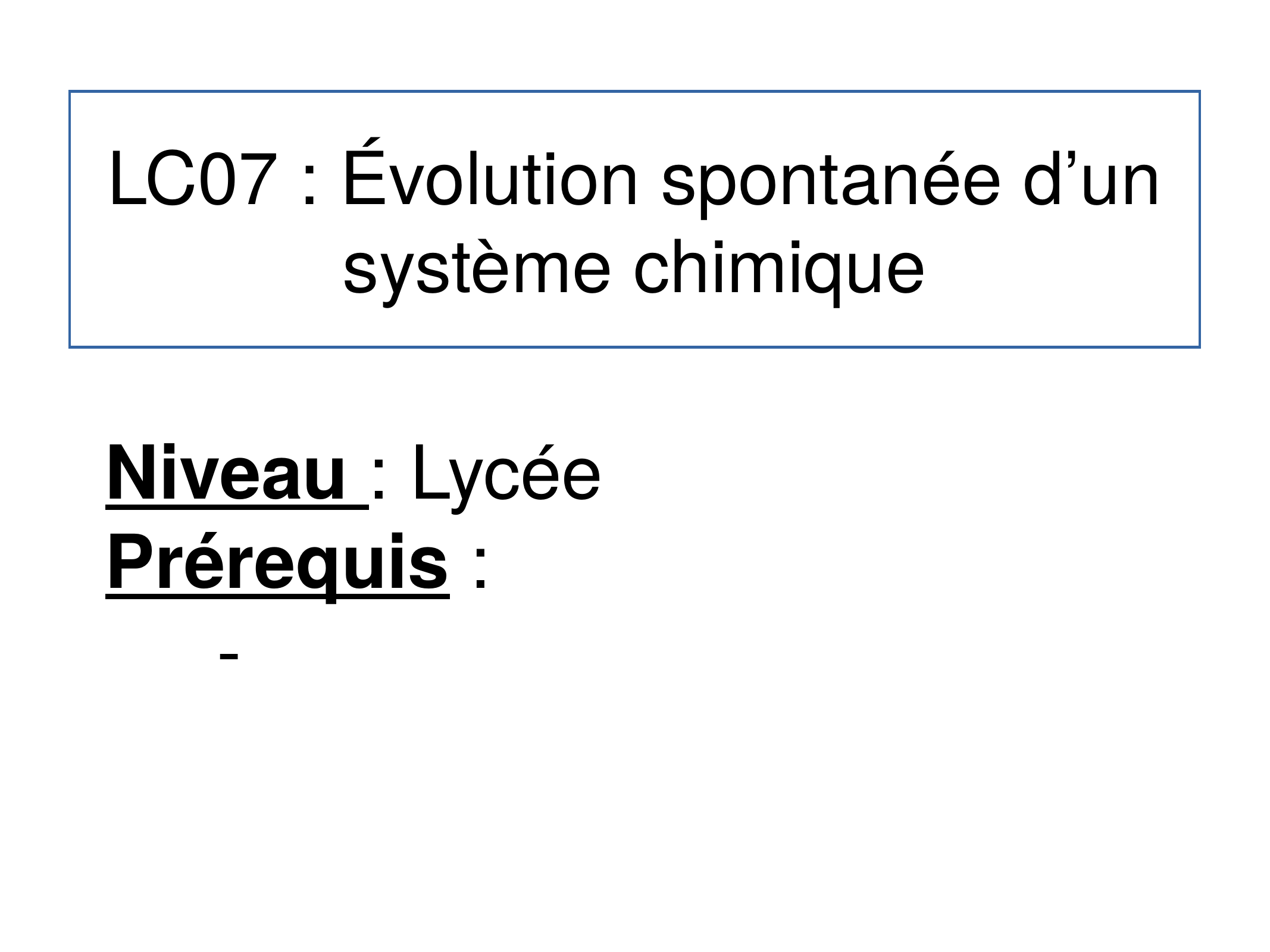

# LC07 : Évolution spontanée d’un système chimique
Niveau : Lycée
Prérequis :
-
1